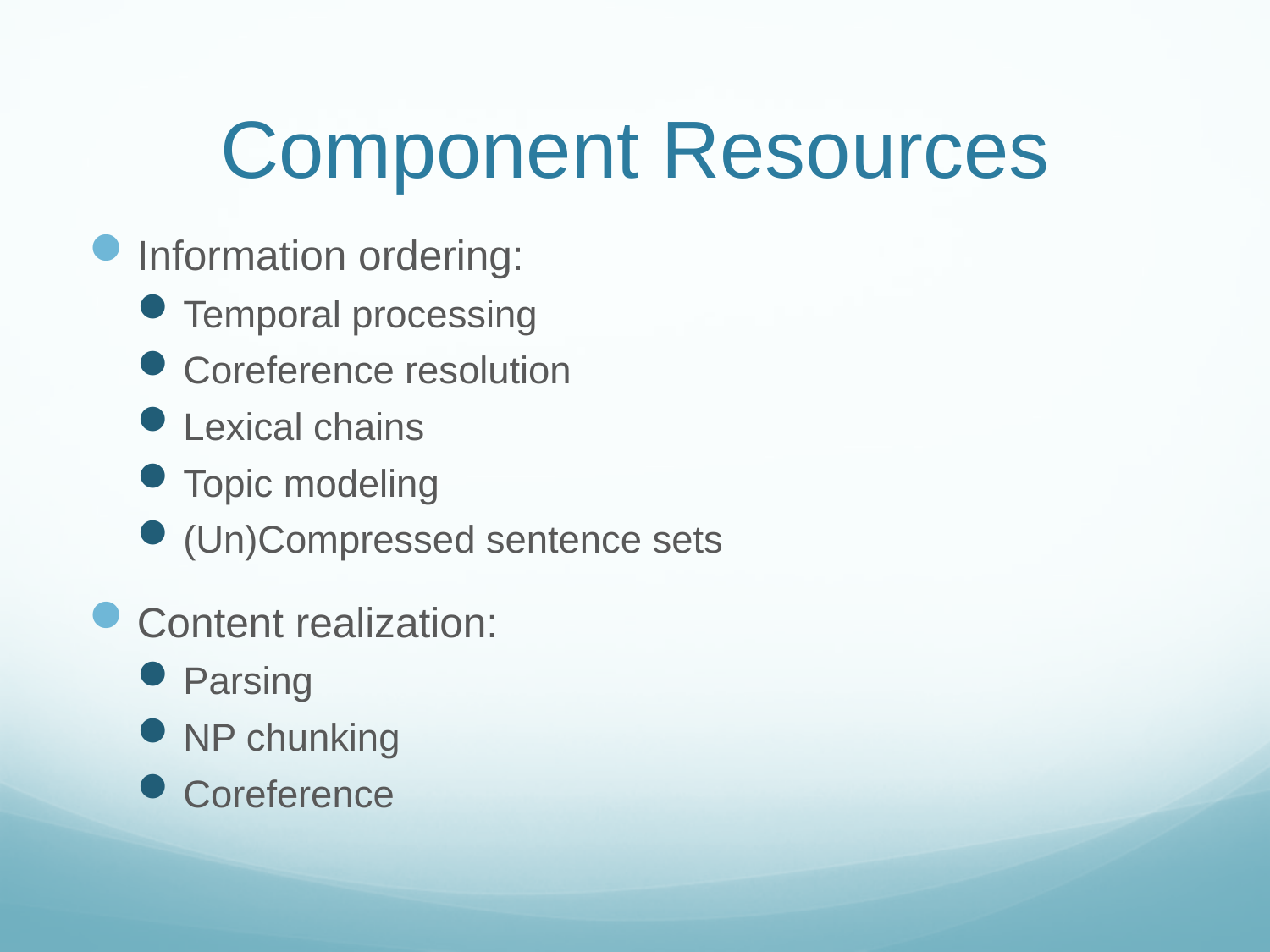

# Component Resources
Information ordering:
Temporal processing
Coreference resolution
Lexical chains
Topic modeling
(Un)Compressed sentence sets
Content realization:
Parsing
NP chunking
Coreference